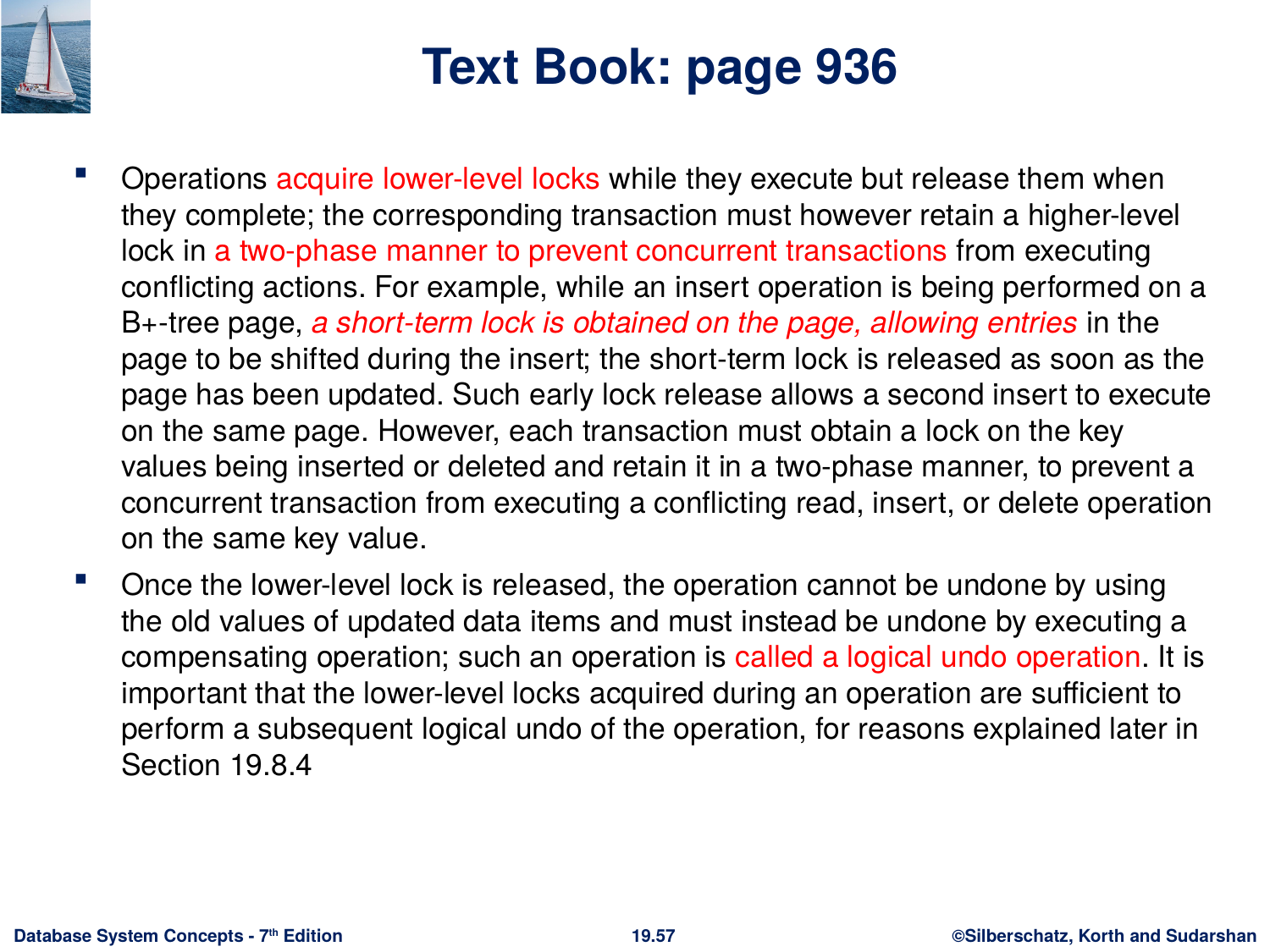

# Text Book: page 936
Operations acquire lower-level locks while they execute but release them when they complete; the corresponding transaction must however retain a higher-level lock in a two-phase manner to prevent concurrent transactions from executing conflicting actions. For example, while an insert operation is being performed on a B+-tree page, a short-term lock is obtained on the page, allowing entries in the page to be shifted during the insert; the short-term lock is released as soon as the page has been updated. Such early lock release allows a second insert to execute on the same page. However, each transaction must obtain a lock on the key values being inserted or deleted and retain it in a two-phase manner, to prevent a concurrent transaction from executing a conflicting read, insert, or delete operation on the same key value.
Once the lower-level lock is released, the operation cannot be undone by using the old values of updated data items and must instead be undone by executing a compensating operation; such an operation is called a logical undo operation. It is important that the lower-level locks acquired during an operation are sufficient to perform a subsequent logical undo of the operation, for reasons explained later in Section 19.8.4